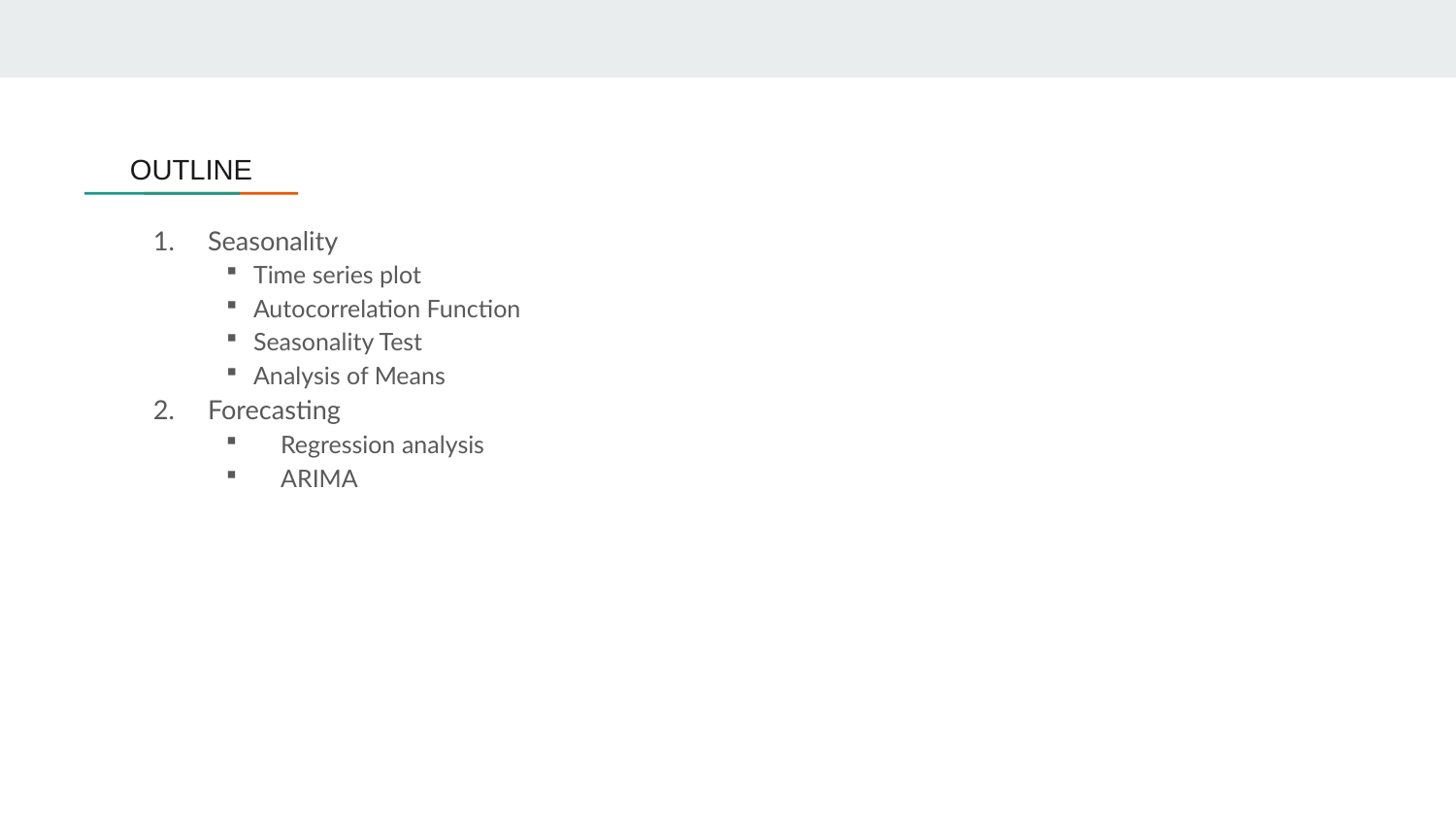

# OUTLINE
Seasonality
Time series plot
Autocorrelation Function
Seasonality Test
Analysis of Means
Forecasting
Regression analysis
ARIMA